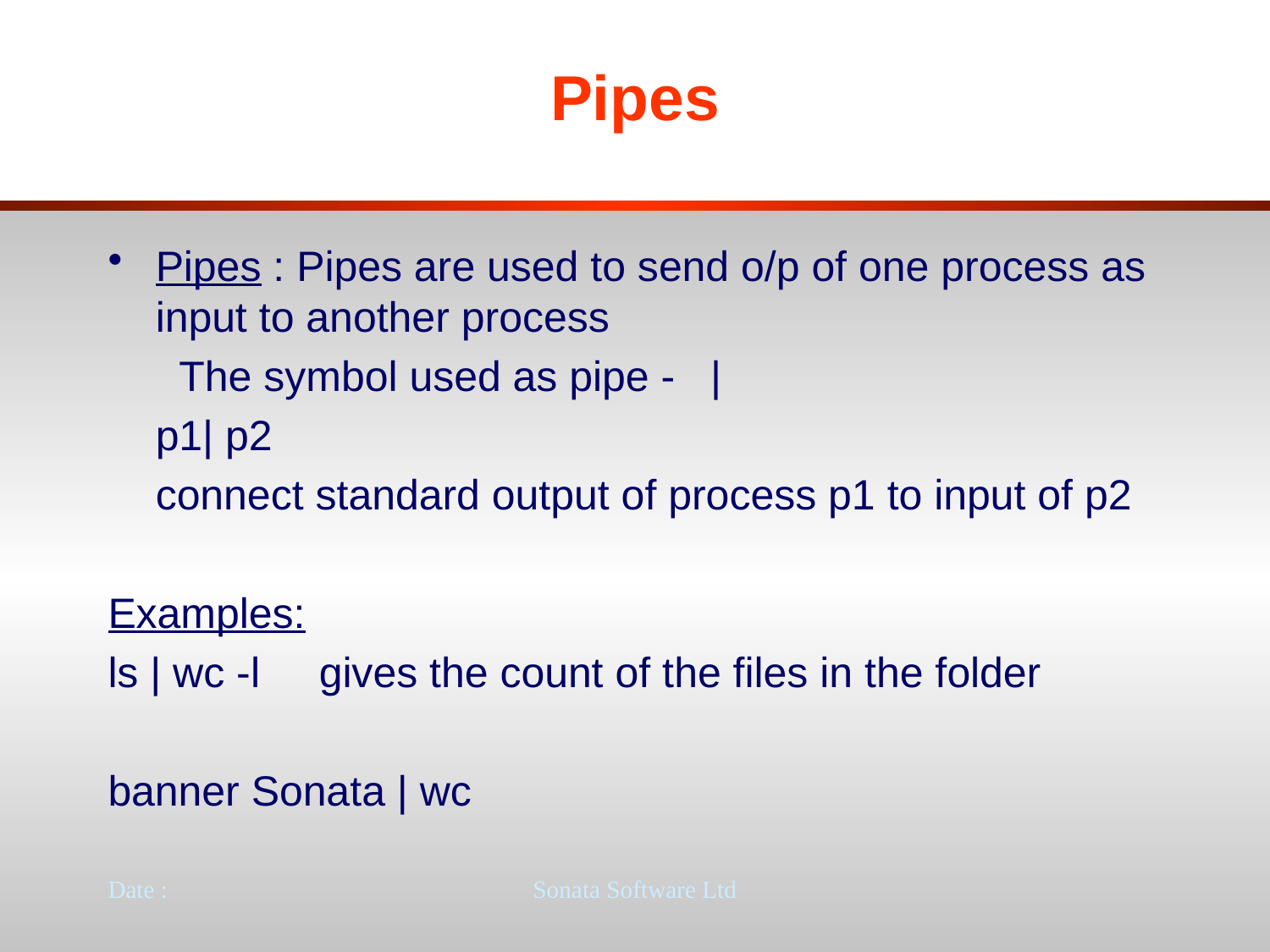

# Pipes
Pipes : Pipes are used to send o/p of one process as input to another process
      The symbol used as pipe -   |
	p1| p2
	connect standard output of process p1 to input of p2

Examples:
ls | wc -l     gives the count of the files in the folder

banner Sonata | wc

Date :
Sonata Software Ltd